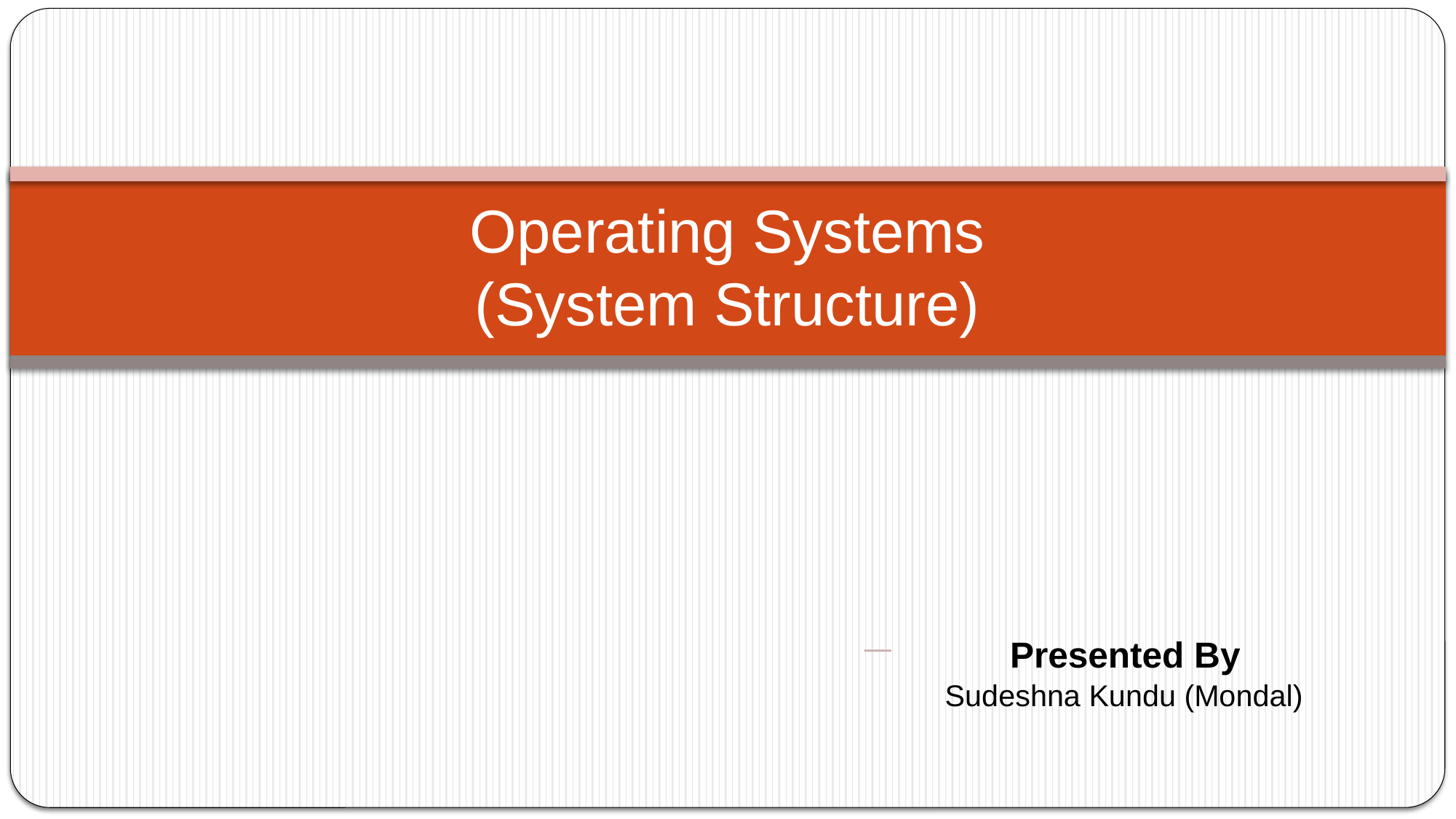

# Operating Systems (System Structure)
	Presented By				   Sudeshna Kundu (Mondal)